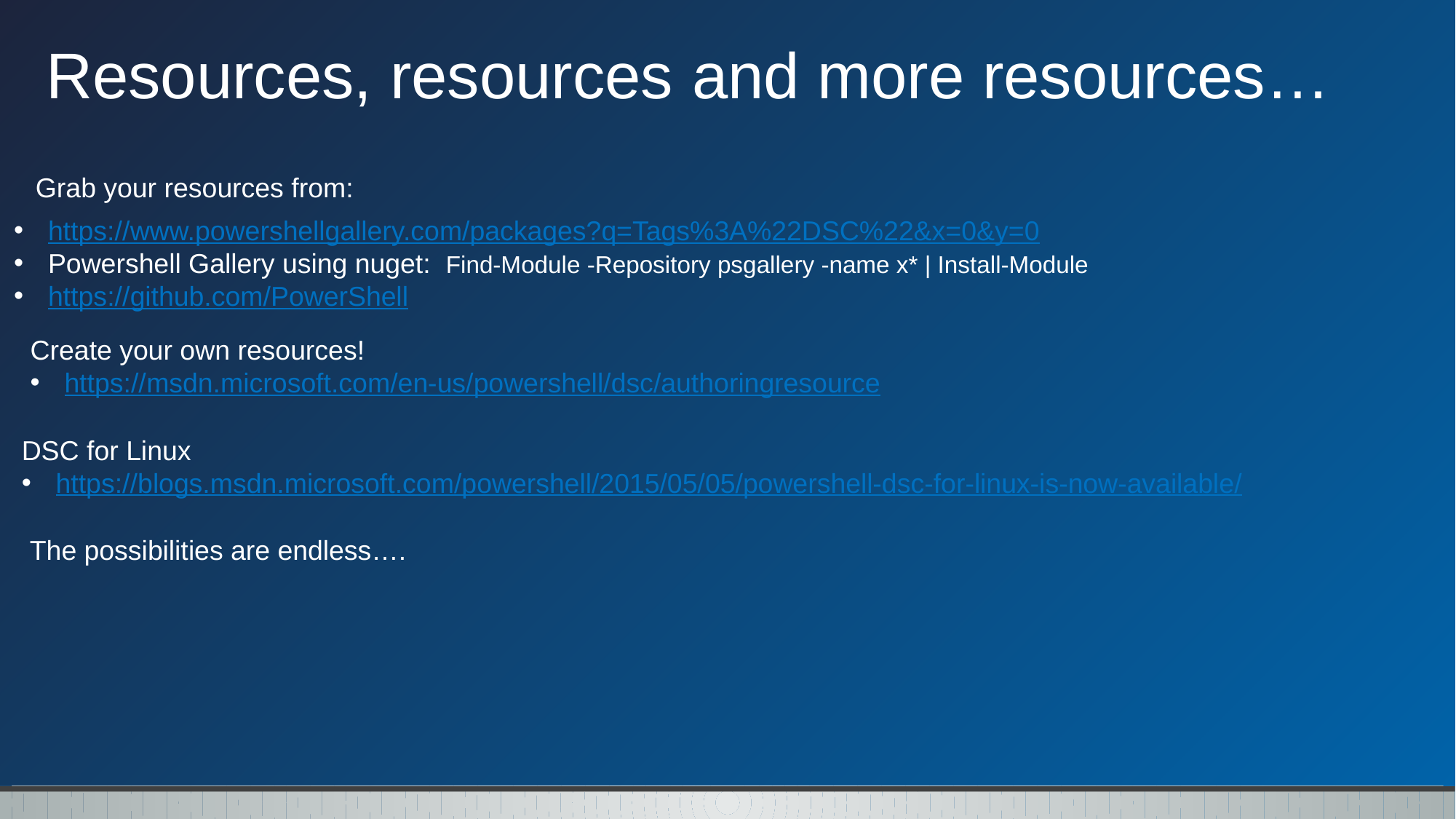

Resources, resources and more resources…
Grab your resources from:
https://www.powershellgallery.com/packages?q=Tags%3A%22DSC%22&x=0&y=0
Powershell Gallery using nuget:  Find-Module -Repository psgallery -name x* | Install-Module
https://github.com/PowerShell
Create your own resources!
https://msdn.microsoft.com/en-us/powershell/dsc/authoringresource
DSC for Linux
https://blogs.msdn.microsoft.com/powershell/2015/05/05/powershell-dsc-for-linux-is-now-available/
The possibilities are endless….